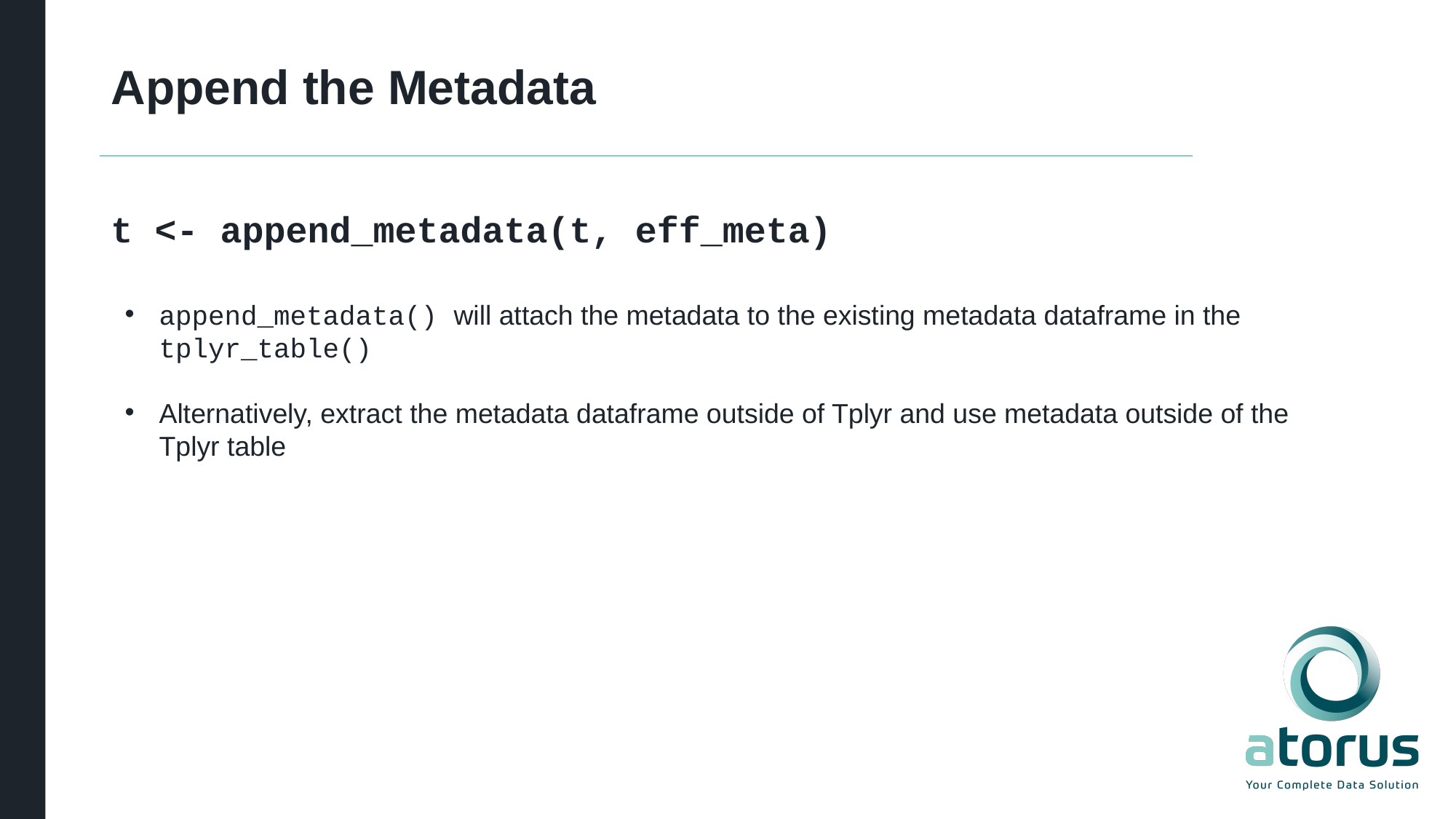

# Append the Metadata
t <- append_metadata(t, eff_meta)

append_metadata() will attach the metadata to the existing metadata dataframe in the tplyr_table()

Alternatively, extract the metadata dataframe outside of Tplyr and use metadata outside of the Tplyr table